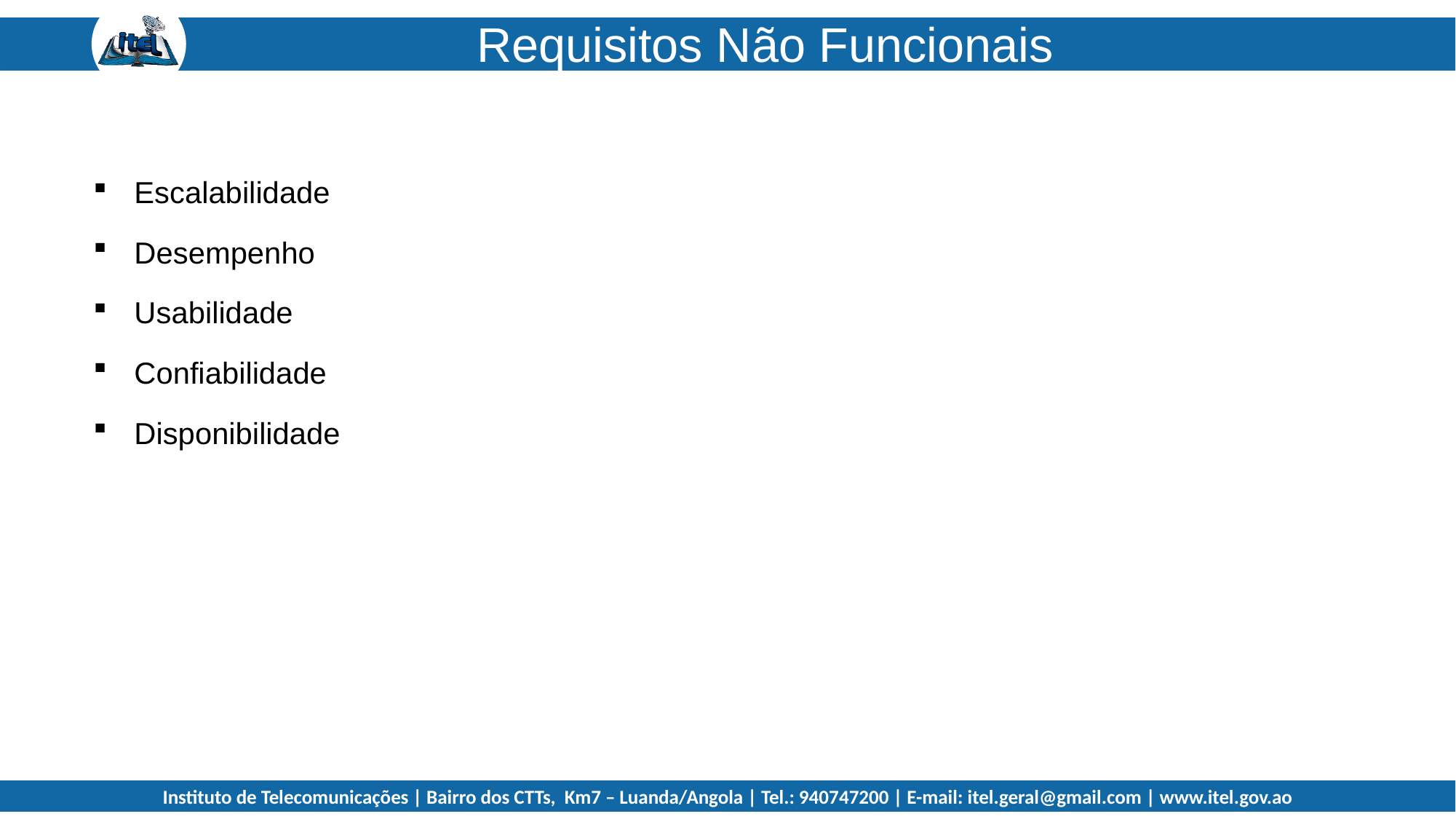

Requisitos Não Funcionais

Escalabilidade
Desempenho
Usabilidade
Confiabilidade
Disponibilidade